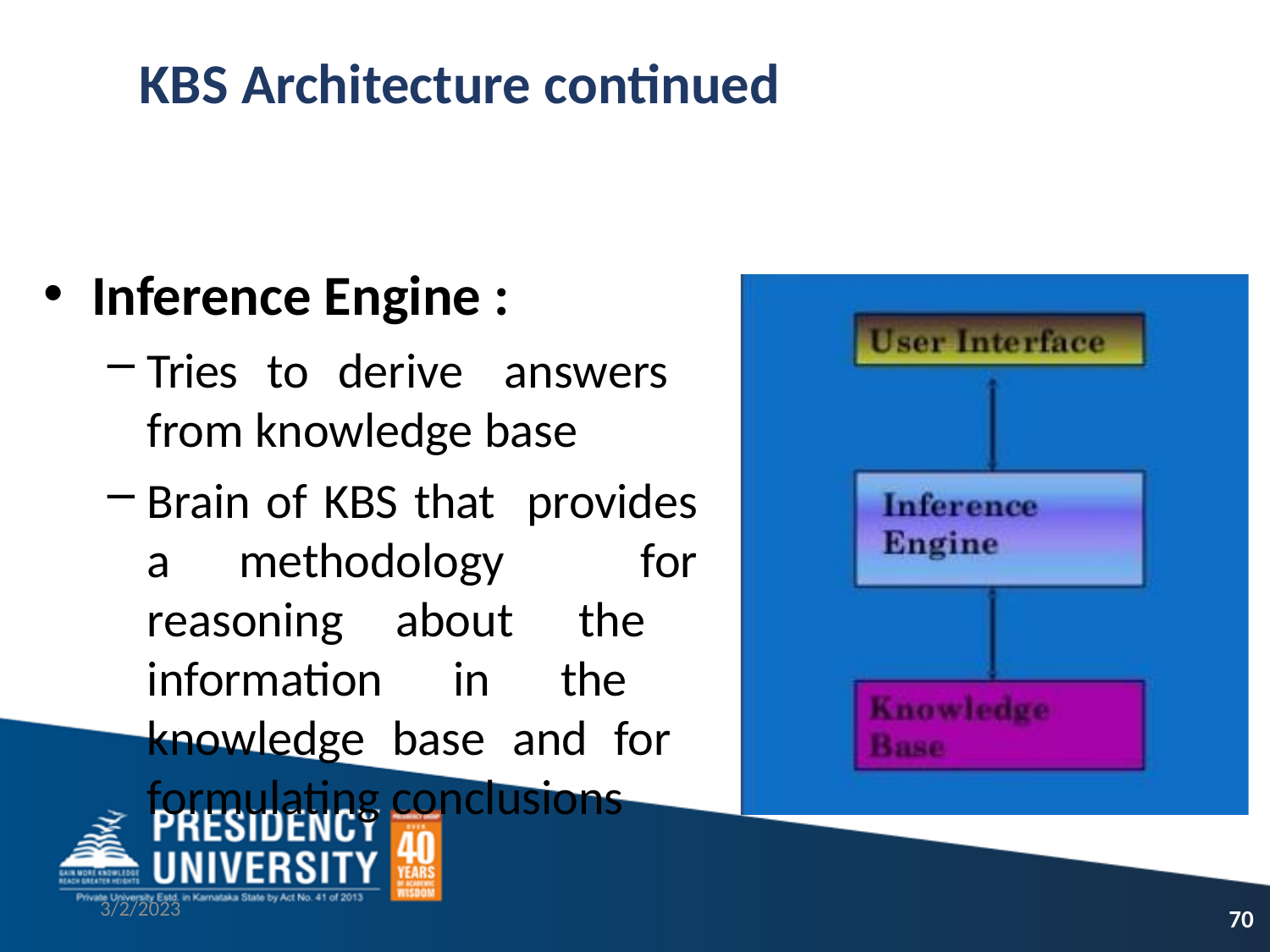

# KBS Architecture continued
Inference Engine :
Tries to derive answers  from knowledge base
Brain of KBS that  provides a methodology  for reasoning about the  information in the  knowledge base and for  formulating conclusions

3/2/2023
70